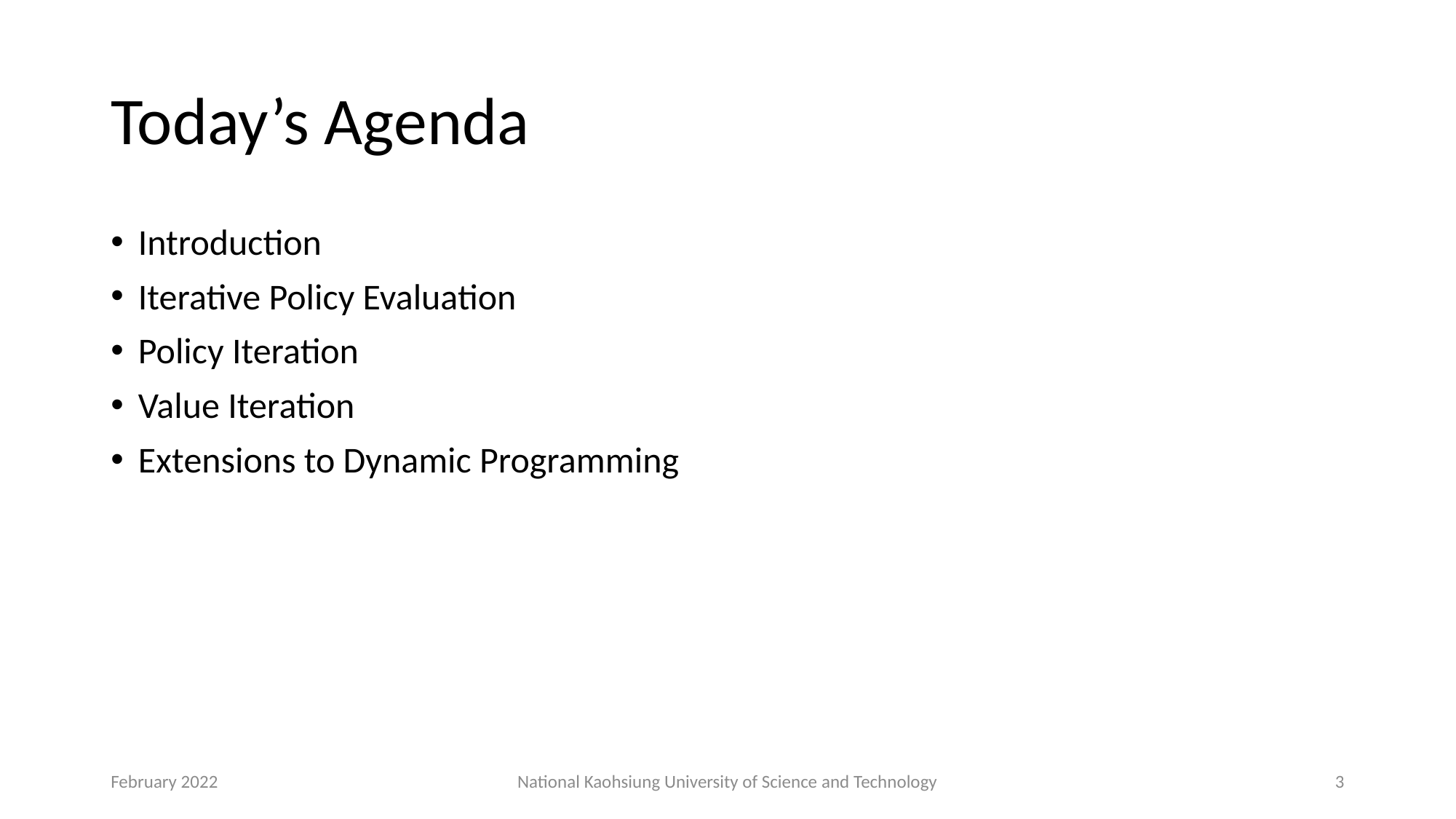

# Today’s Agenda
Introduction
Iterative Policy Evaluation
Policy Iteration
Value Iteration
Extensions to Dynamic Programming
February 2022
National Kaohsiung University of Science and Technology
3